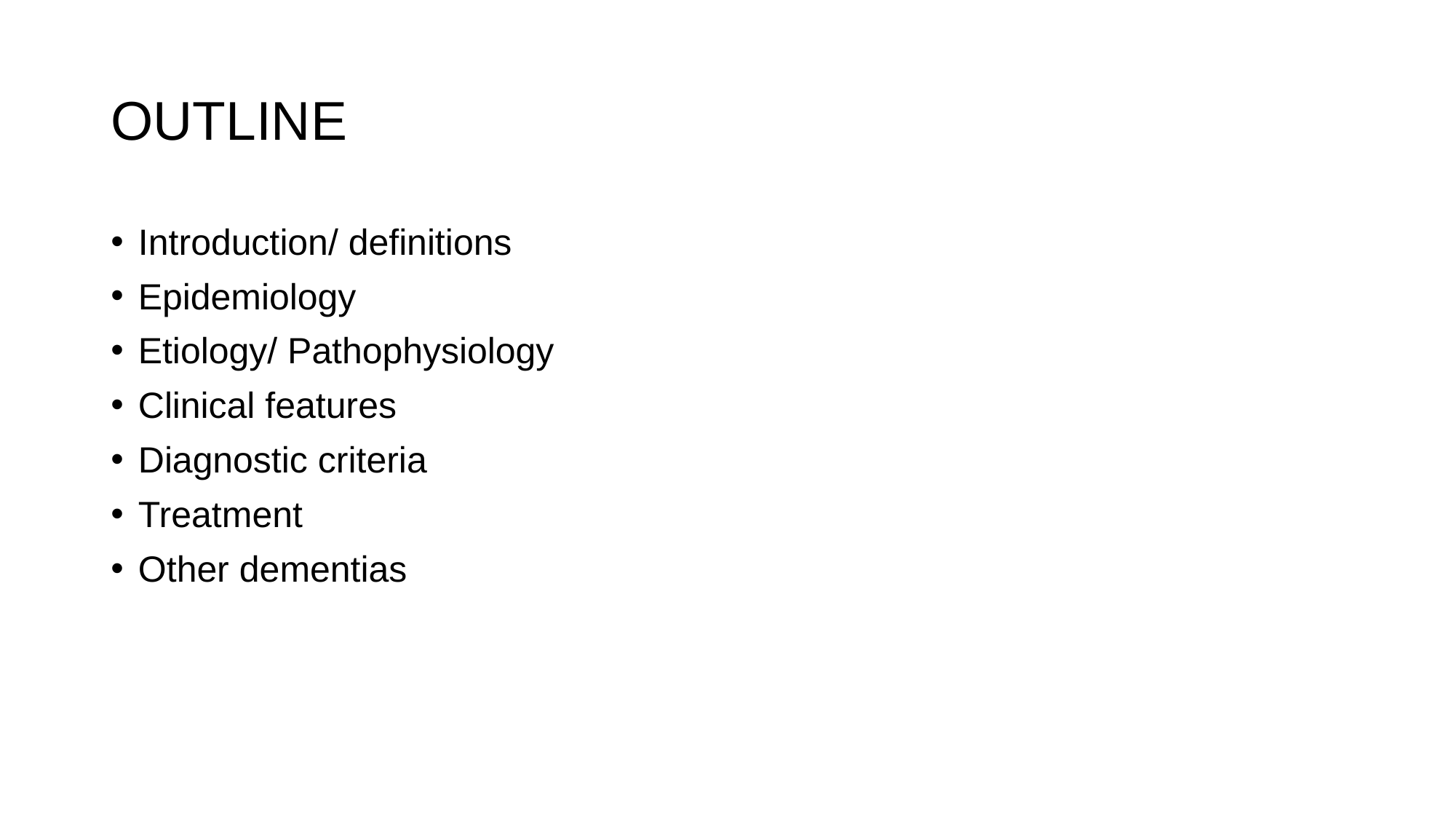

# OUTLINE
Introduction/ definitions
Epidemiology
Etiology/ Pathophysiology
Clinical features
Diagnostic criteria
Treatment
Other dementias